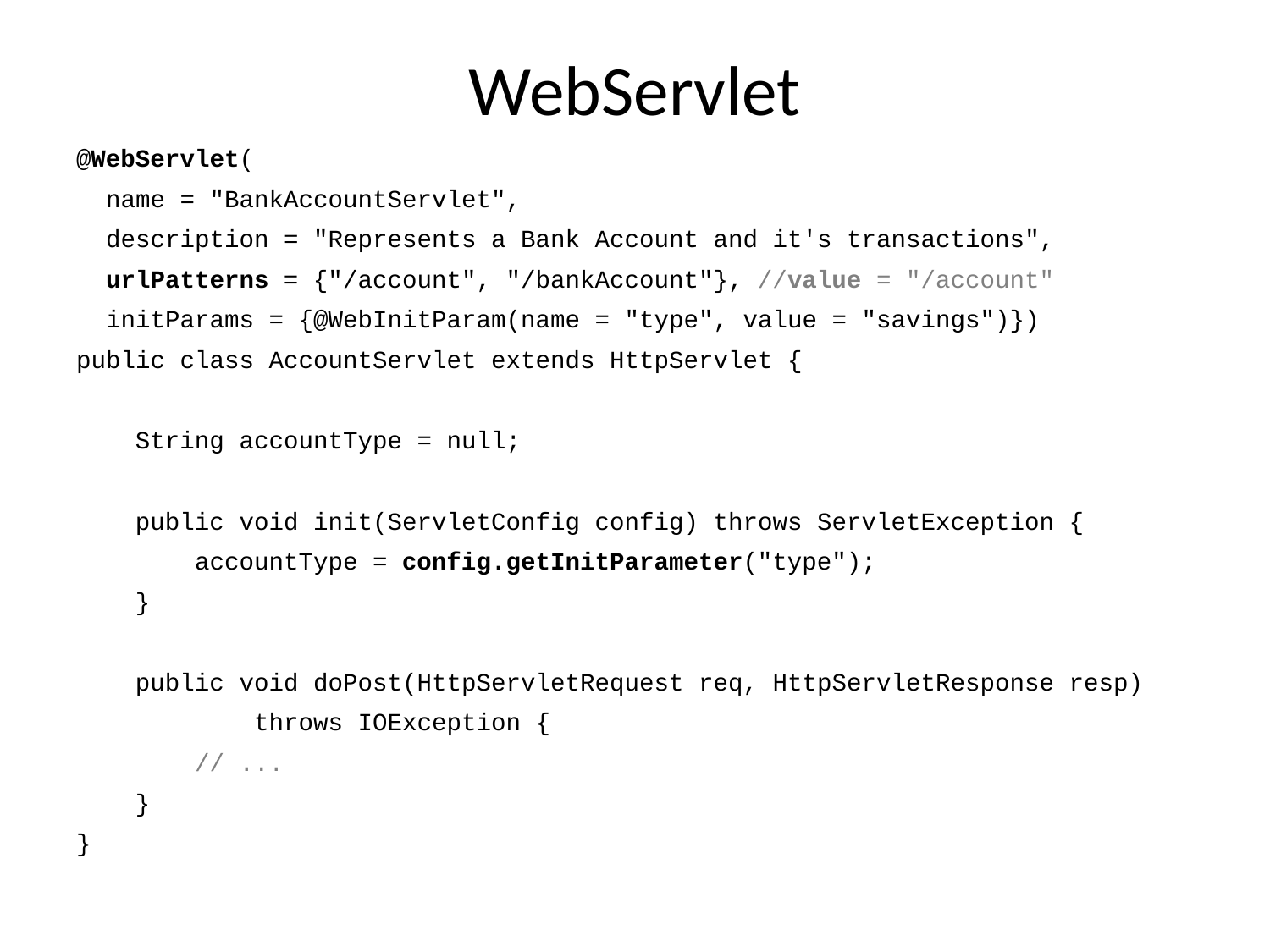

# WebServlet
@WebServlet(
  name = "BankAccountServlet",
  description = "Represents a Bank Account and it's transactions",
  urlPatterns = {"/account", "/bankAccount"}, //value = "/account"
  initParams = {@WebInitParam(name = "type", value = "savings")})
public class AccountServlet extends HttpServlet {

    String accountType = null;

    public void init(ServletConfig config) throws ServletException {
        accountType = config.getInitParameter("type");
    }

    public void doPost(HttpServletRequest req, HttpServletResponse resp)
            throws IOException {
        // ...
    }
}